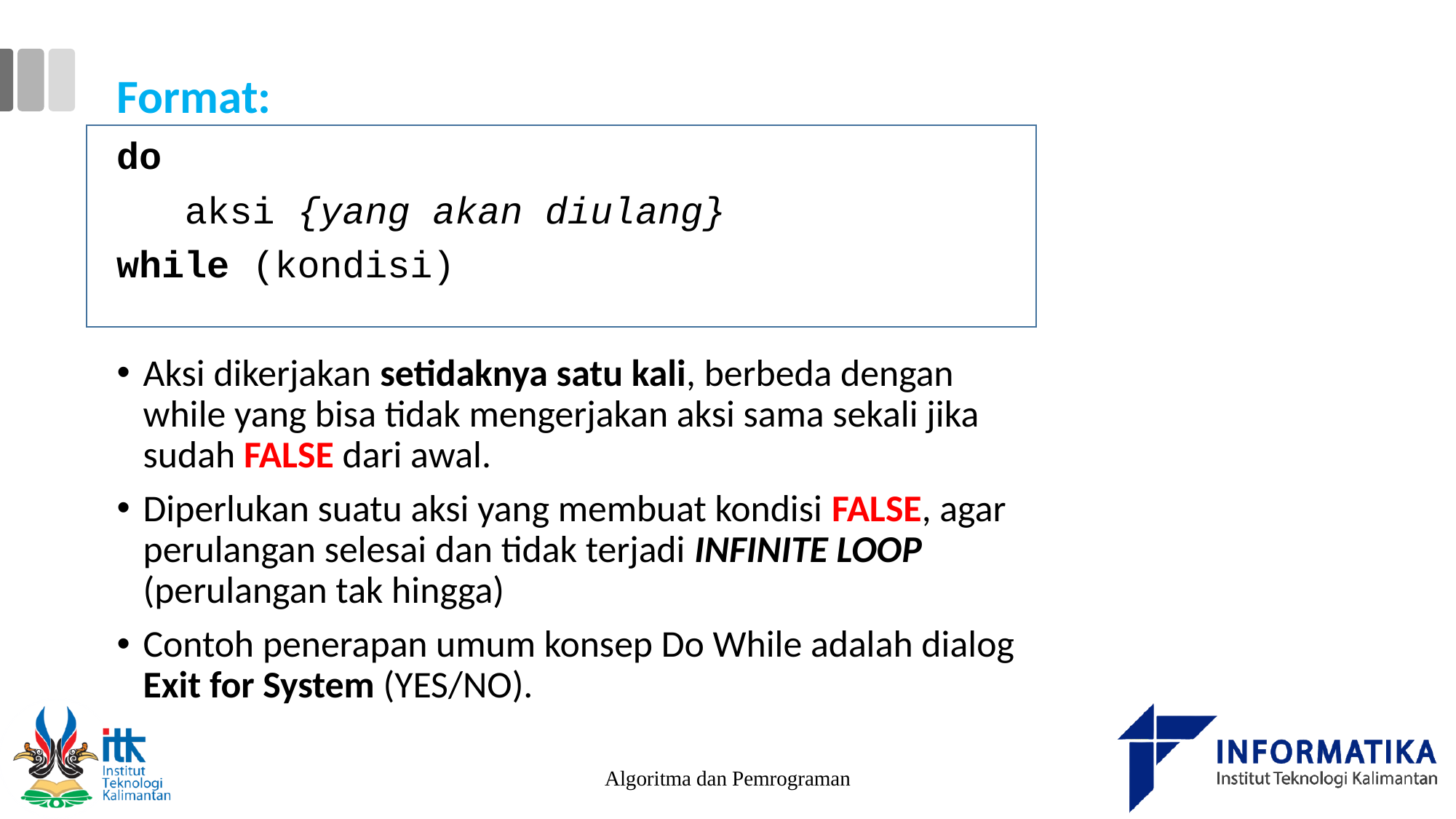

Format:
do
   aksi {yang akan diulang}
while (kondisi)

Aksi dikerjakan setidaknya satu kali, berbeda dengan while yang bisa tidak mengerjakan aksi sama sekali jika sudah FALSE dari awal.
Diperlukan suatu aksi yang membuat kondisi FALSE, agar perulangan selesai dan tidak terjadi INFINITE LOOP (perulangan tak hingga)
Contoh penerapan umum konsep Do While adalah dialog Exit for System (YES/NO).

Algoritma dan Pemrograman